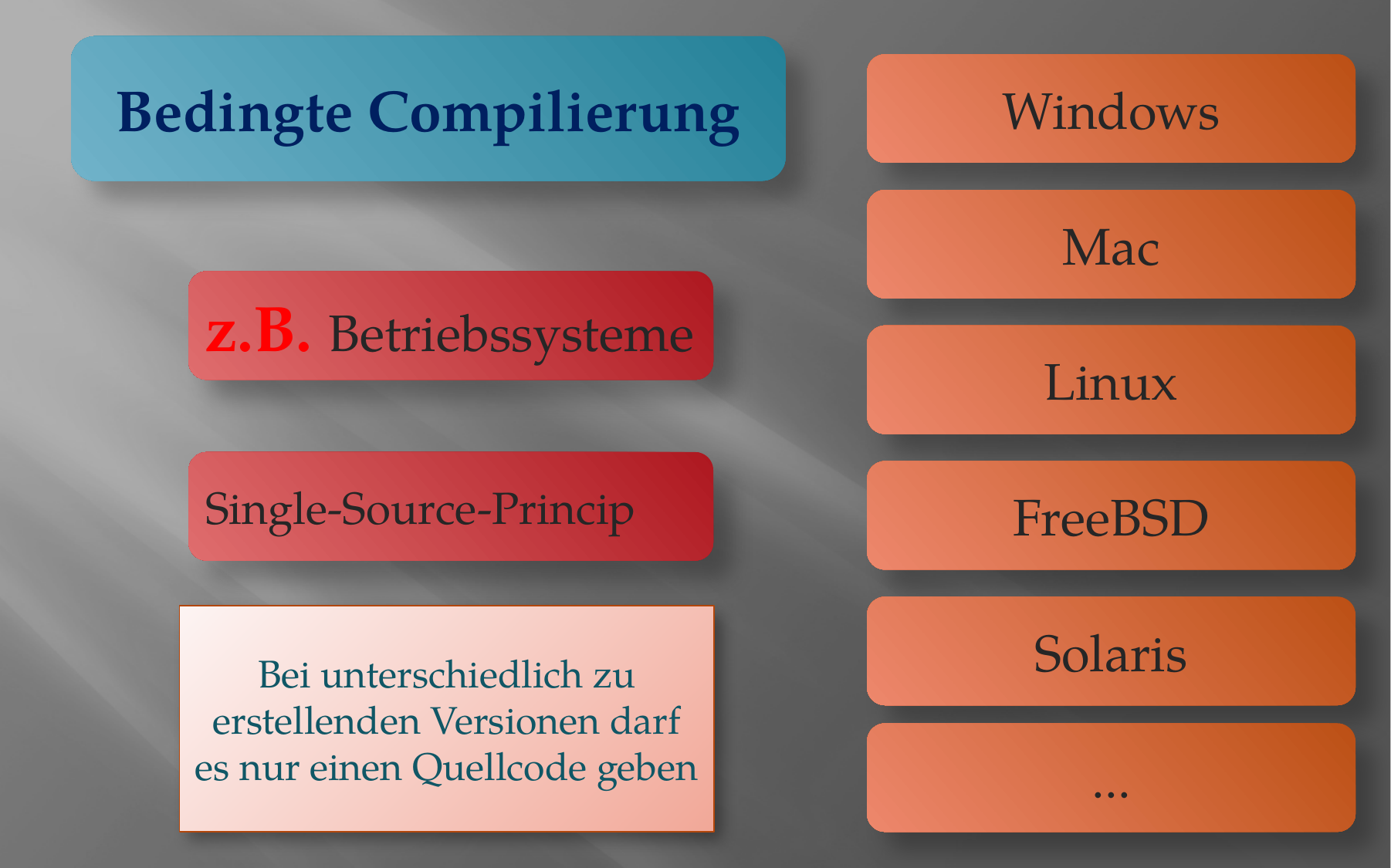

Bedingte Compilierung
Windows
Mac
z.B. Betriebssysteme
Linux
Single-Source-Princip
FreeBSD
Solaris
Bei unterschiedlich zu erstellenden Versionen darf es nur einen Quellcode geben
...